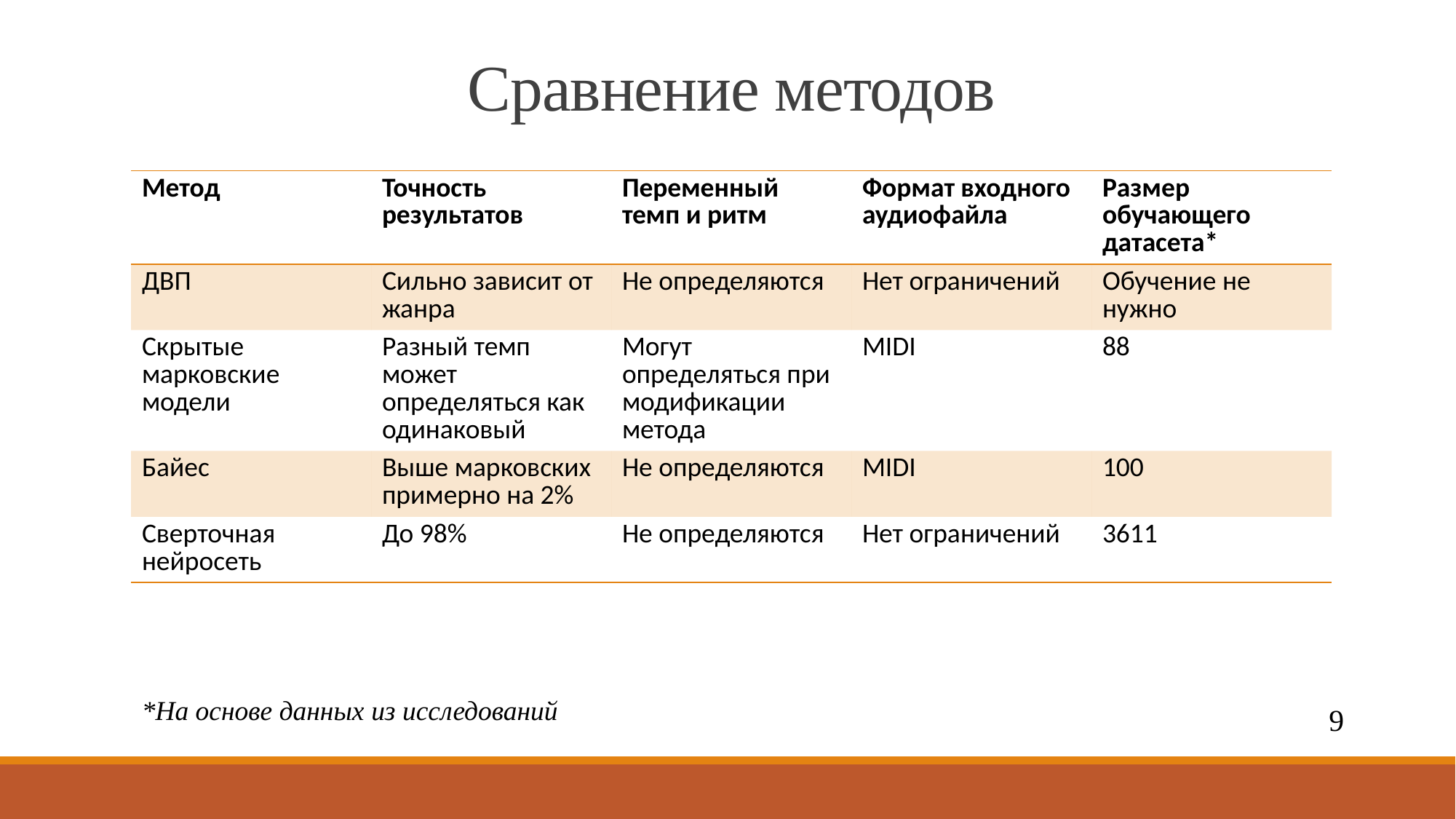

# Сравнение методов

| Метод | Точность результатов | Переменный темп и ритм | Формат входного аудиофайла | Размер обучающего датасета\* |
| --- | --- | --- | --- | --- |
| ДВП | Сильно зависит от жанра | Не определяются | Нет ограничений | Обучение не нужно |
| Скрытые марковские модели | Разный темп может определяться как одинаковый | Могут определяться при модификации метода | MIDI | 88 |
| Байес | Выше марковских примерно на 2% | Не определяются | MIDI | 100 |
| Сверточная нейросеть | До 98% | Не определяются | Нет ограничений | 3611 |
*На основе данных из исследований
9